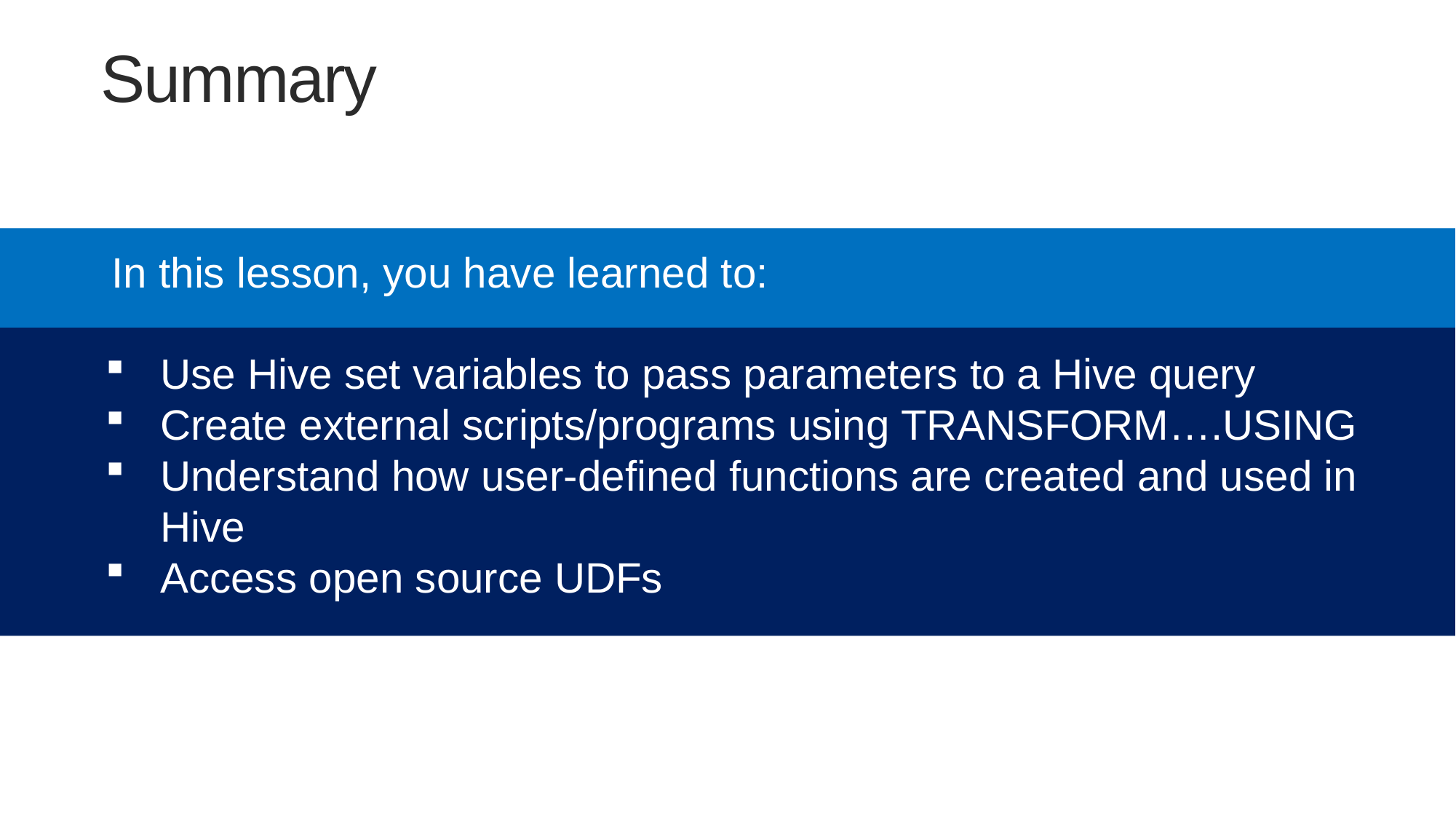

# Summary
In this lesson, you have learned to:

Use Hive set variables to pass parameters to a Hive query
Create external scripts/programs using TRANSFORM….USING
Understand how user-defined functions are created and used in Hive
Access open source UDFs